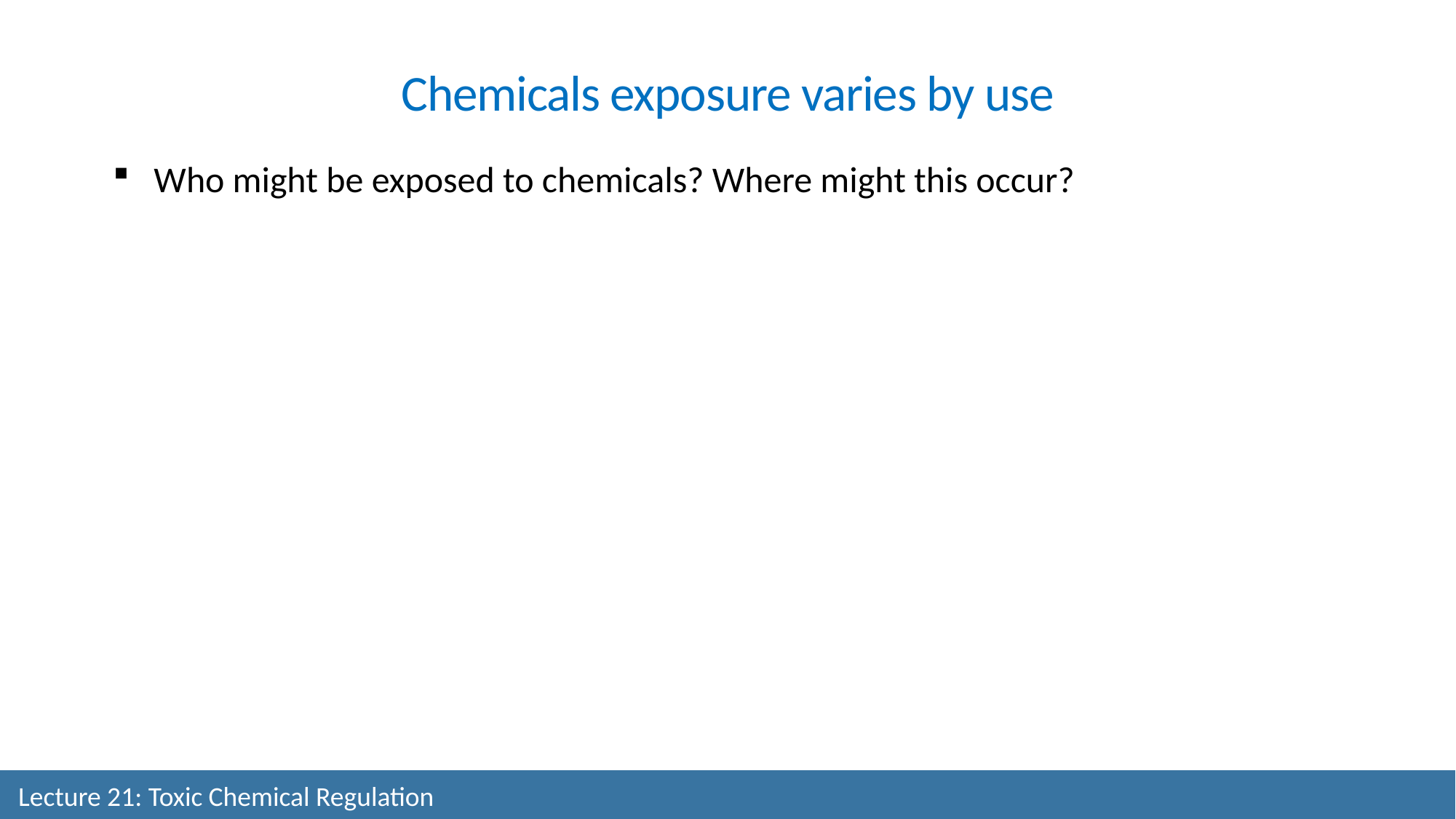

Chemicals exposure varies by use
Who might be exposed to chemicals? Where might this occur?